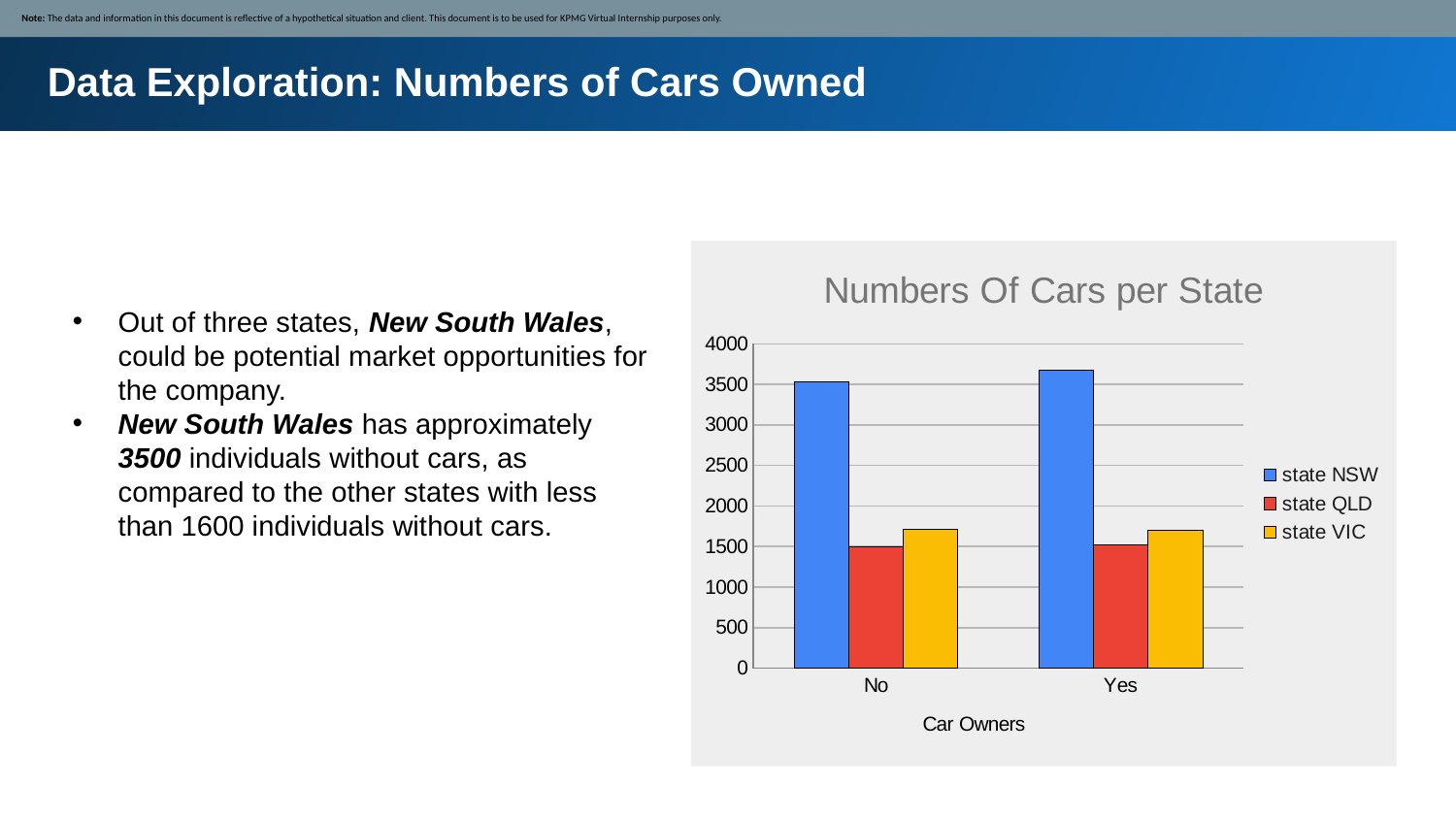

Note: The data and information in this document is reflective of a hypothetical situation and client. This document is to be used for KPMG Virtual Internship purposes only.
Data Exploration: Numbers of Cars Owned

### Chart: Numbers Of Cars per State

| Category | state | state | state |
|---|---|---|---|
| No | 3531.0 | 1491.0 | 1713.0 |
| Yes | 3680.0 | 1522.0 | 1699.0 |

Out of three states, New South Wales, could be potential market opportunities for the company.
New South Wales has approximately 3500 individuals without cars, as compared to the other states with less than 1600 individuals without cars.